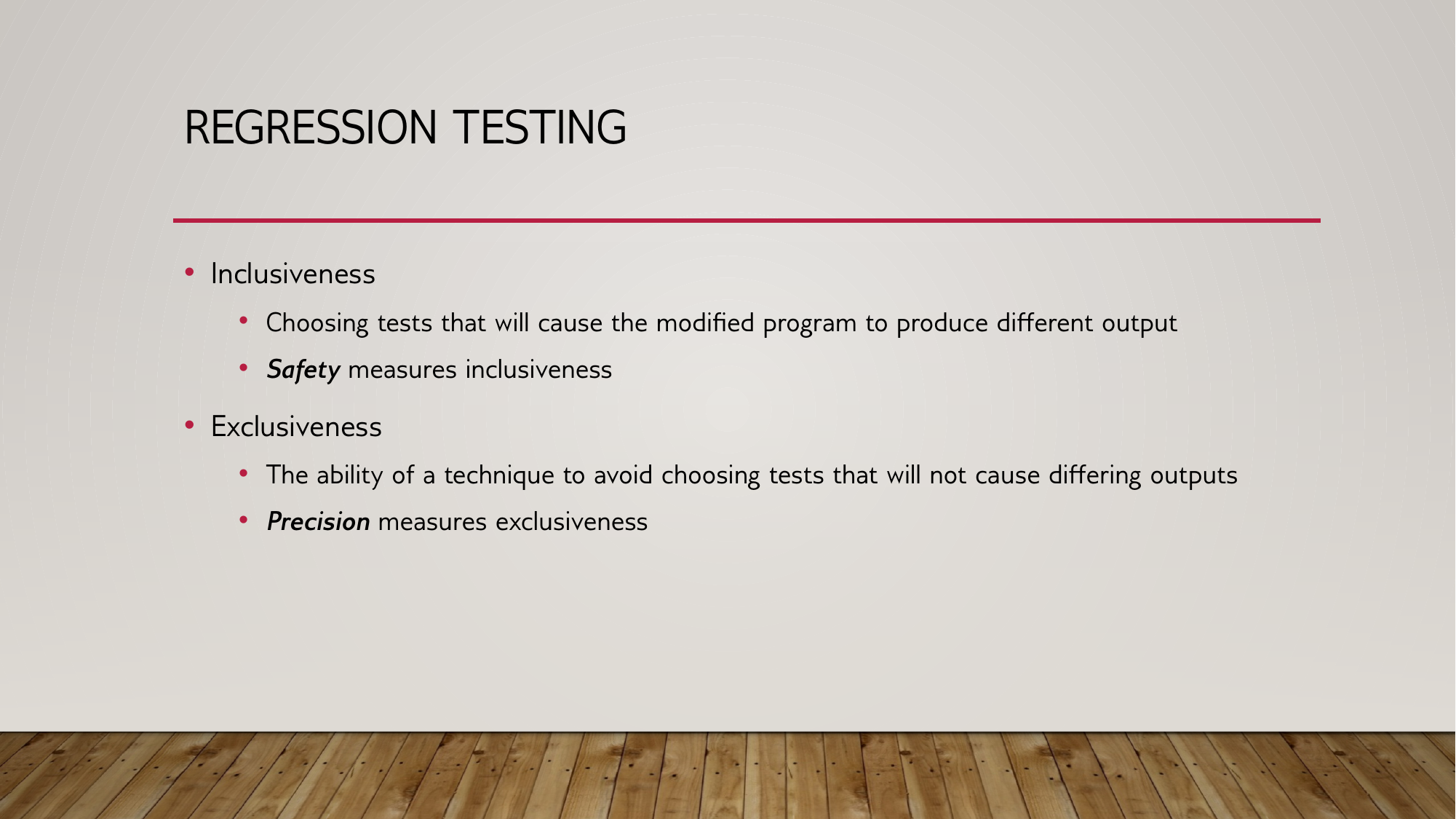

# Regression TEsting
Inclusiveness
Choosing tests that will cause the modified program to produce different output
Safety measures inclusiveness
Exclusiveness
The ability of a technique to avoid choosing tests that will not cause differing outputs
Precision measures exclusiveness